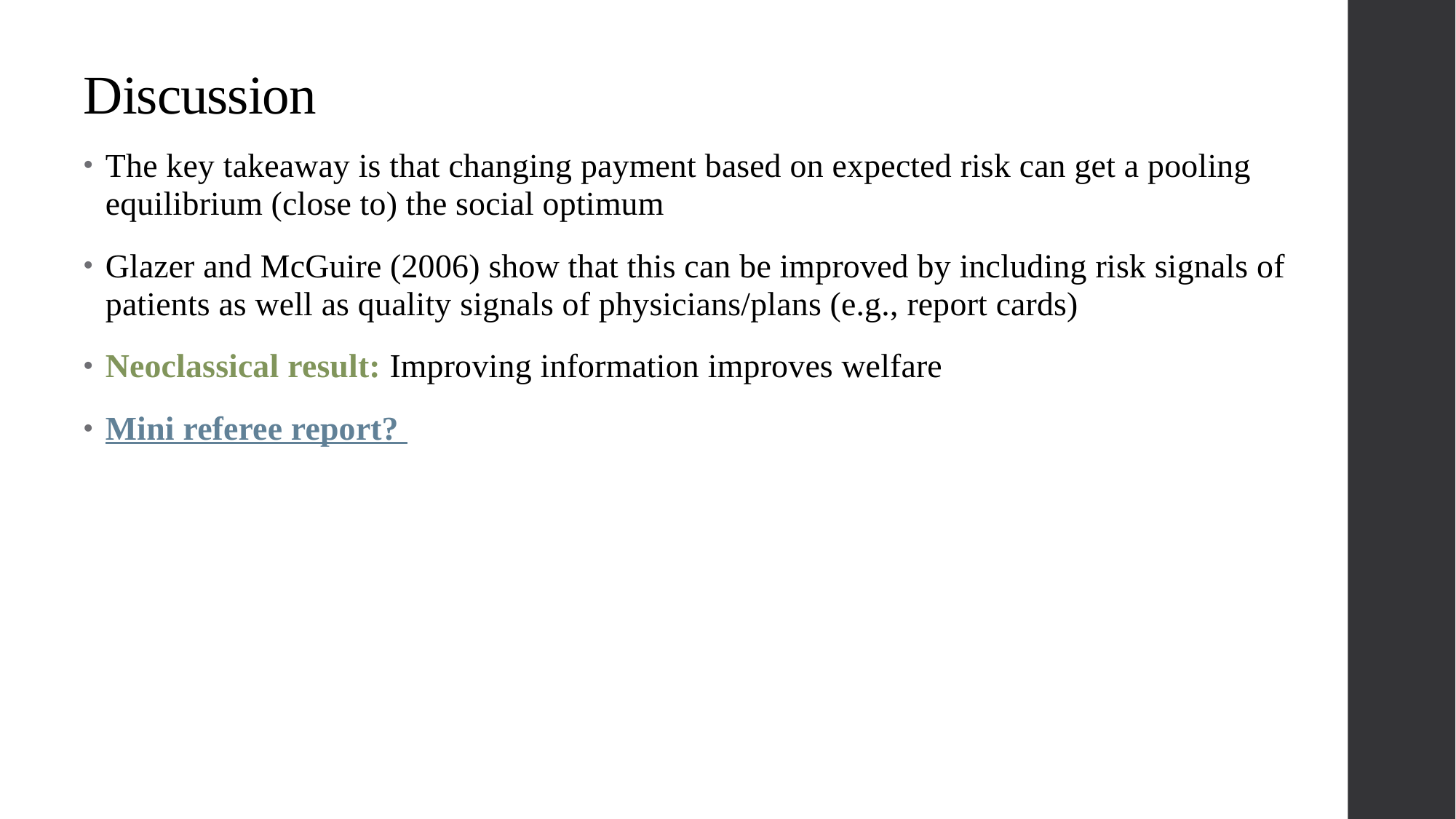

# Discussion
The key takeaway is that changing payment based on expected risk can get a pooling equilibrium (close to) the social optimum
Glazer and McGuire (2006) show that this can be improved by including risk signals of patients as well as quality signals of physicians/plans (e.g., report cards)
Neoclassical result: Improving information improves welfare
Mini referee report?